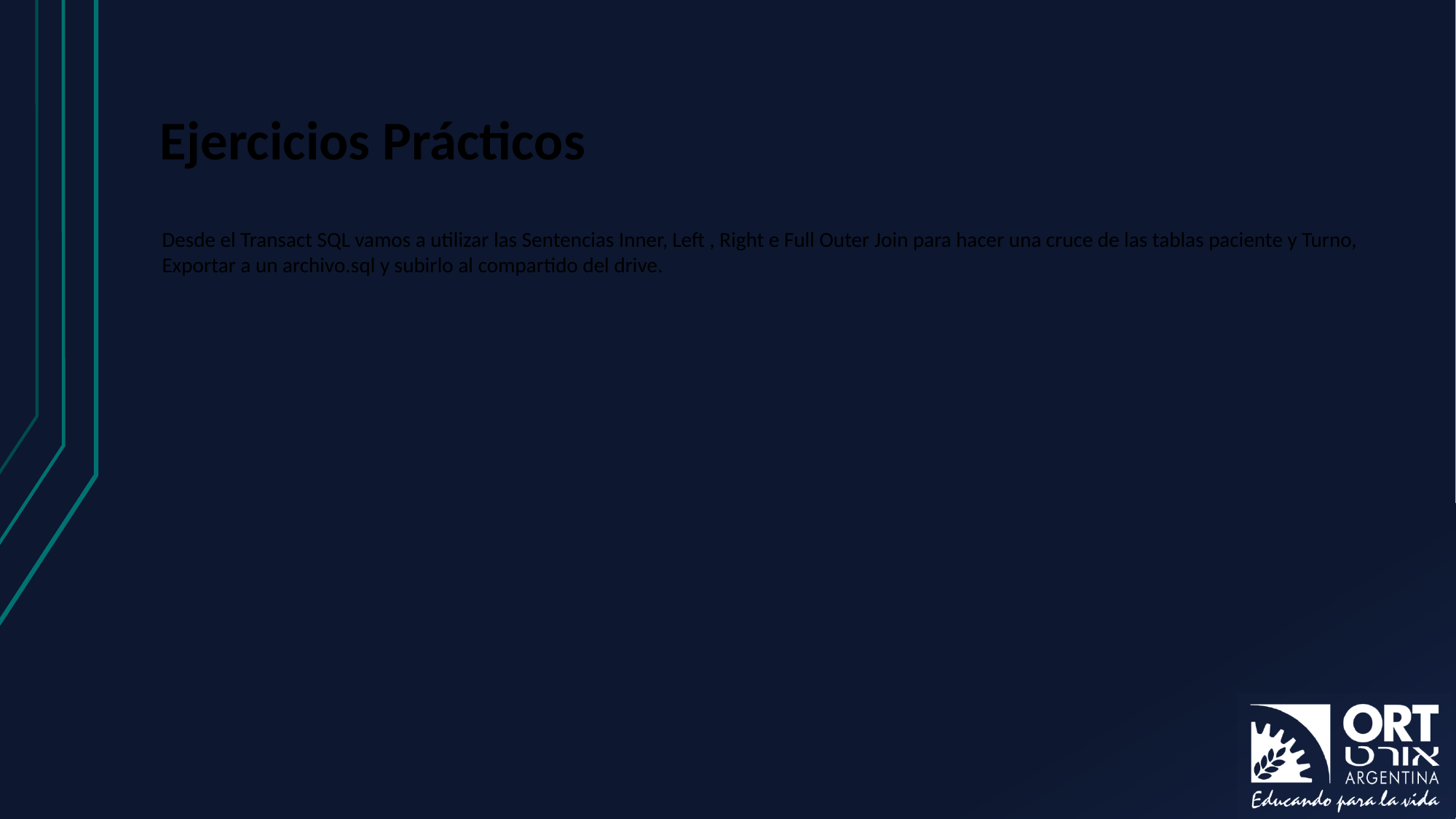

# Ejercicios Prácticos
Desde el Transact SQL vamos a utilizar las Sentencias Inner, Left , Right e Full Outer Join para hacer una cruce de las tablas paciente y Turno,
Exportar a un archivo.sql y subirlo al compartido del drive.